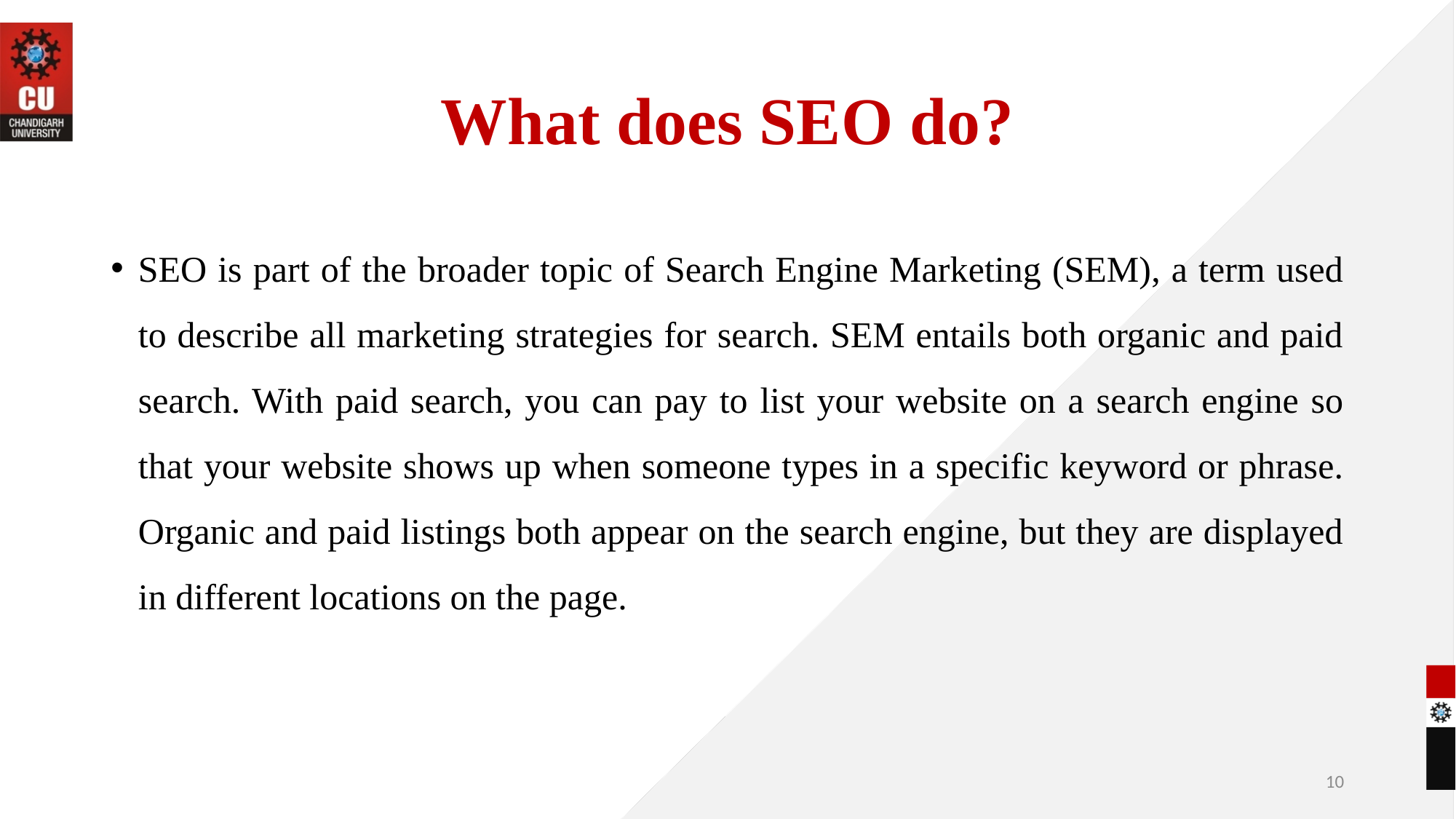

# What does SEO do?
SEO is part of the broader topic of Search Engine Marketing (SEM), a term used to describe all marketing strategies for search. SEM entails both organic and paid search. With paid search, you can pay to list your website on a search engine so that your website shows up when someone types in a specific keyword or phrase. Organic and paid listings both appear on the search engine, but they are displayed in different locations on the page.
10